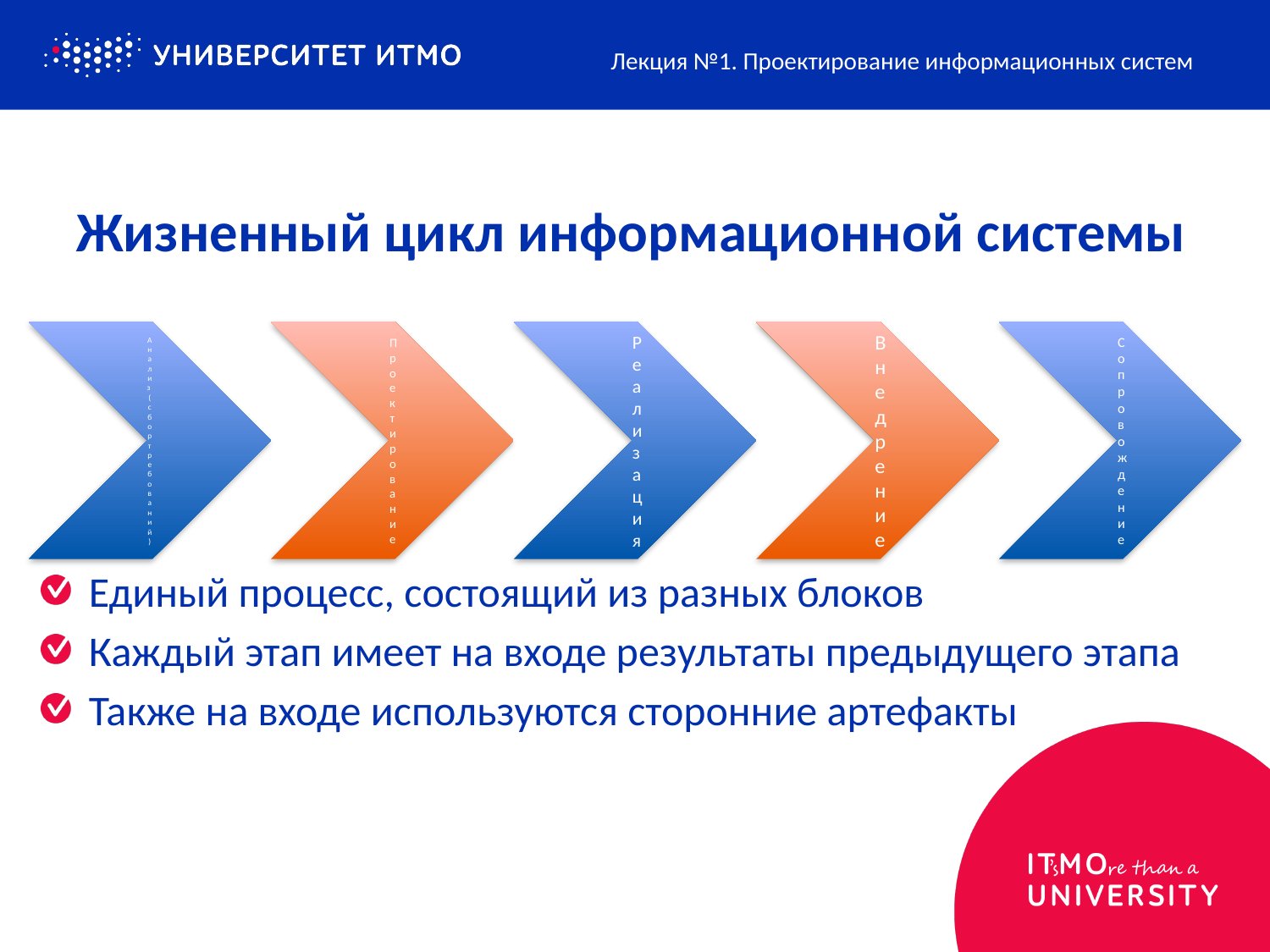

Лекция №1. Проектирование информационных систем
# Жизненный цикл информационной системы
Сопровождение
Внедрение
Реализация
Проектирование
Анализ
(сбор требований)

Единый процесс, состоящий из разных блоков
Каждый этап имеет на входе результаты предыдущего этапа
Также на входе используются сторонние артефакты